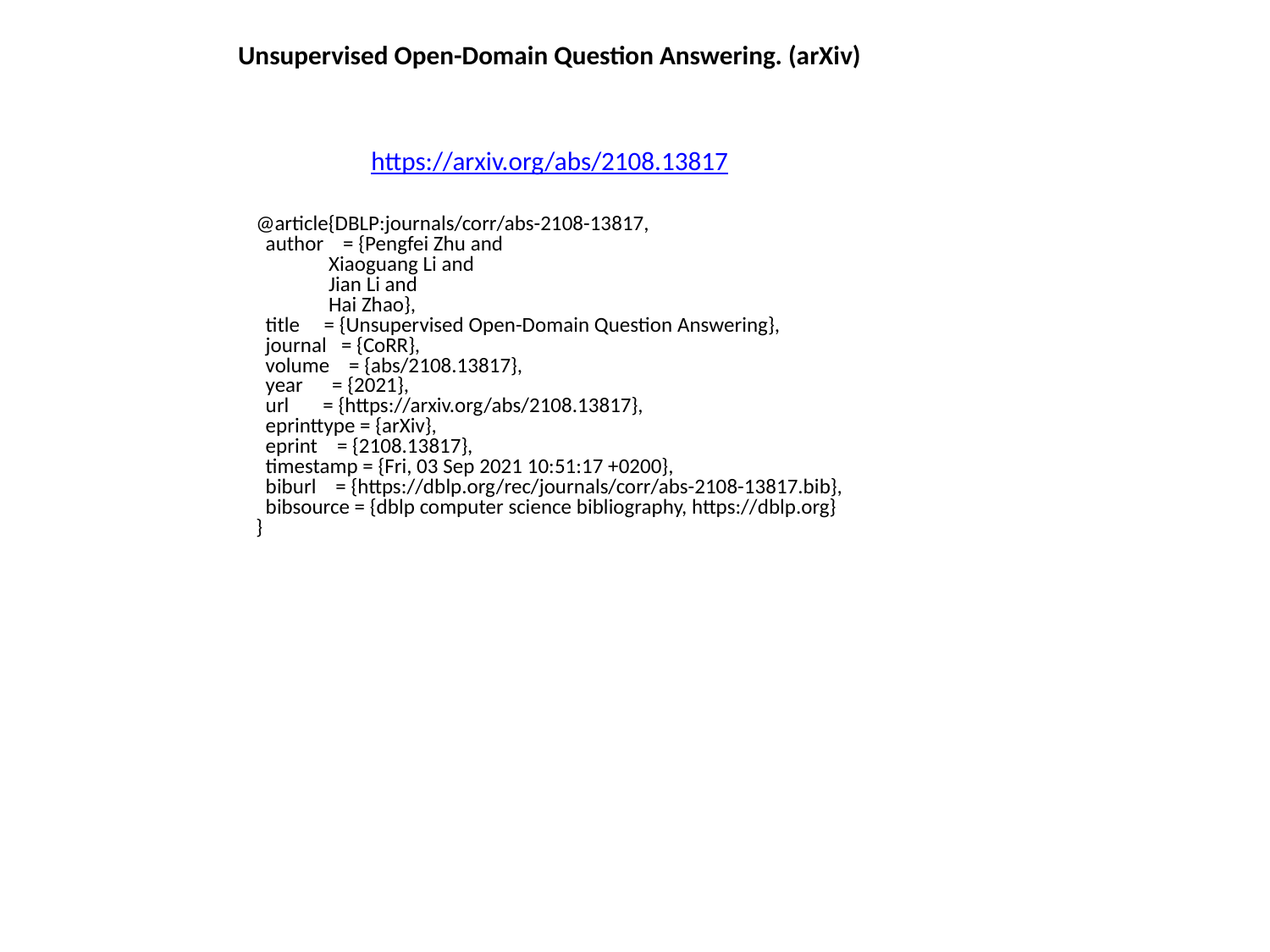

Unsupervised Open-Domain Question Answering. (arXiv)

https://arxiv.org/abs/2108.13817

@article{DBLP:journals/corr/abs-2108-13817,
  author    = {Pengfei Zhu and
               Xiaoguang Li and
               Jian Li and
               Hai Zhao},
  title     = {Unsupervised Open-Domain Question Answering},
  journal   = {CoRR},
  volume    = {abs/2108.13817},
  year      = {2021},
  url       = {https://arxiv.org/abs/2108.13817},
  eprinttype = {arXiv},
  eprint    = {2108.13817},
  timestamp = {Fri, 03 Sep 2021 10:51:17 +0200},
  biburl    = {https://dblp.org/rec/journals/corr/abs-2108-13817.bib},
  bibsource = {dblp computer science bibliography, https://dblp.org}
}